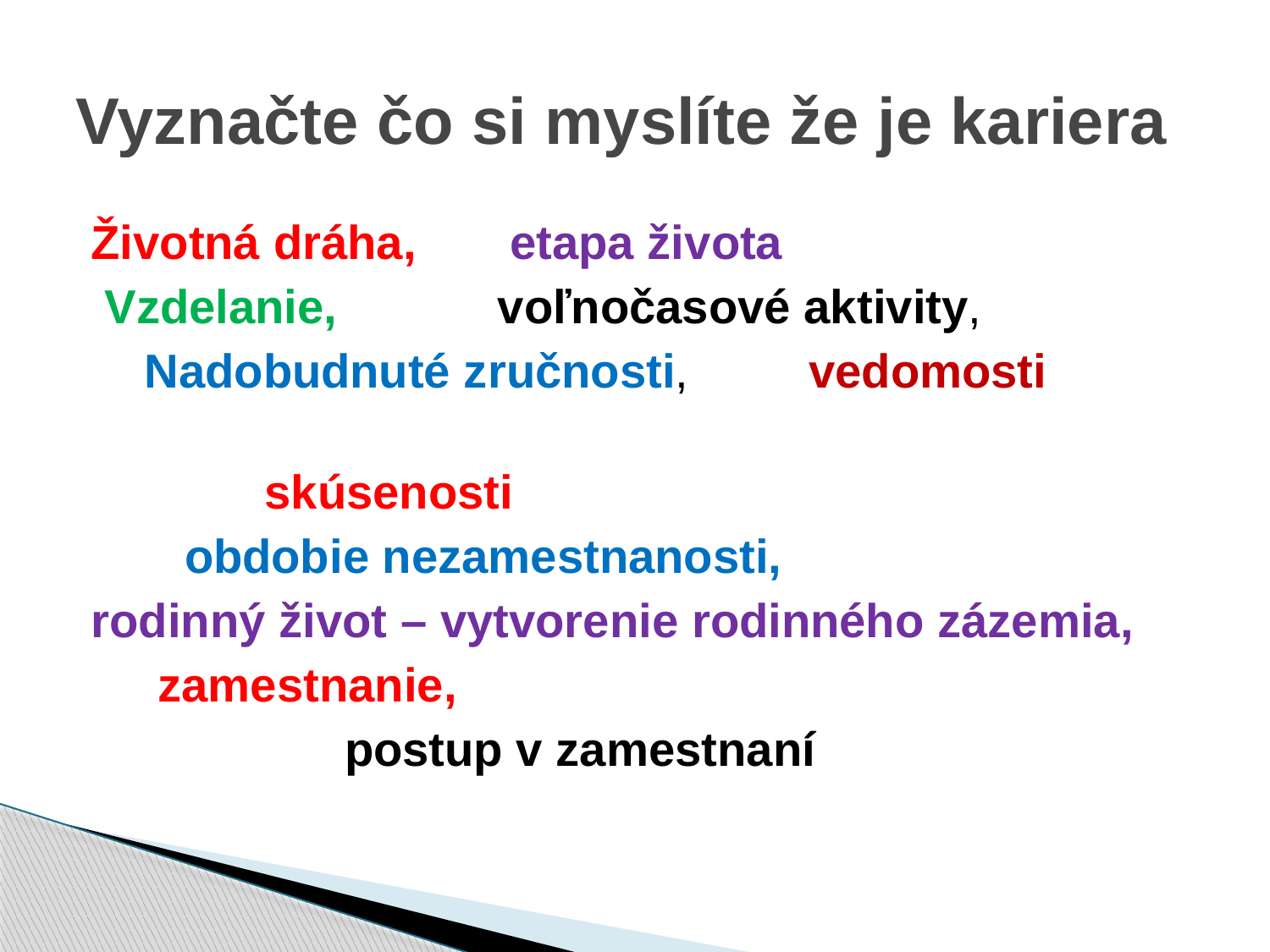

# Vyznačte čo si myslíte že je kariera
Životná dráha,       etapa života
 Vzdelanie,            voľnočasové aktivity,
    Nadobudnuté zručnosti,         vedomosti
             skúsenosti
       obdobie nezamestnanosti,
rodinný život – vytvorenie rodinného zázemia,
     zamestnanie,
                   postup v zamestnaní